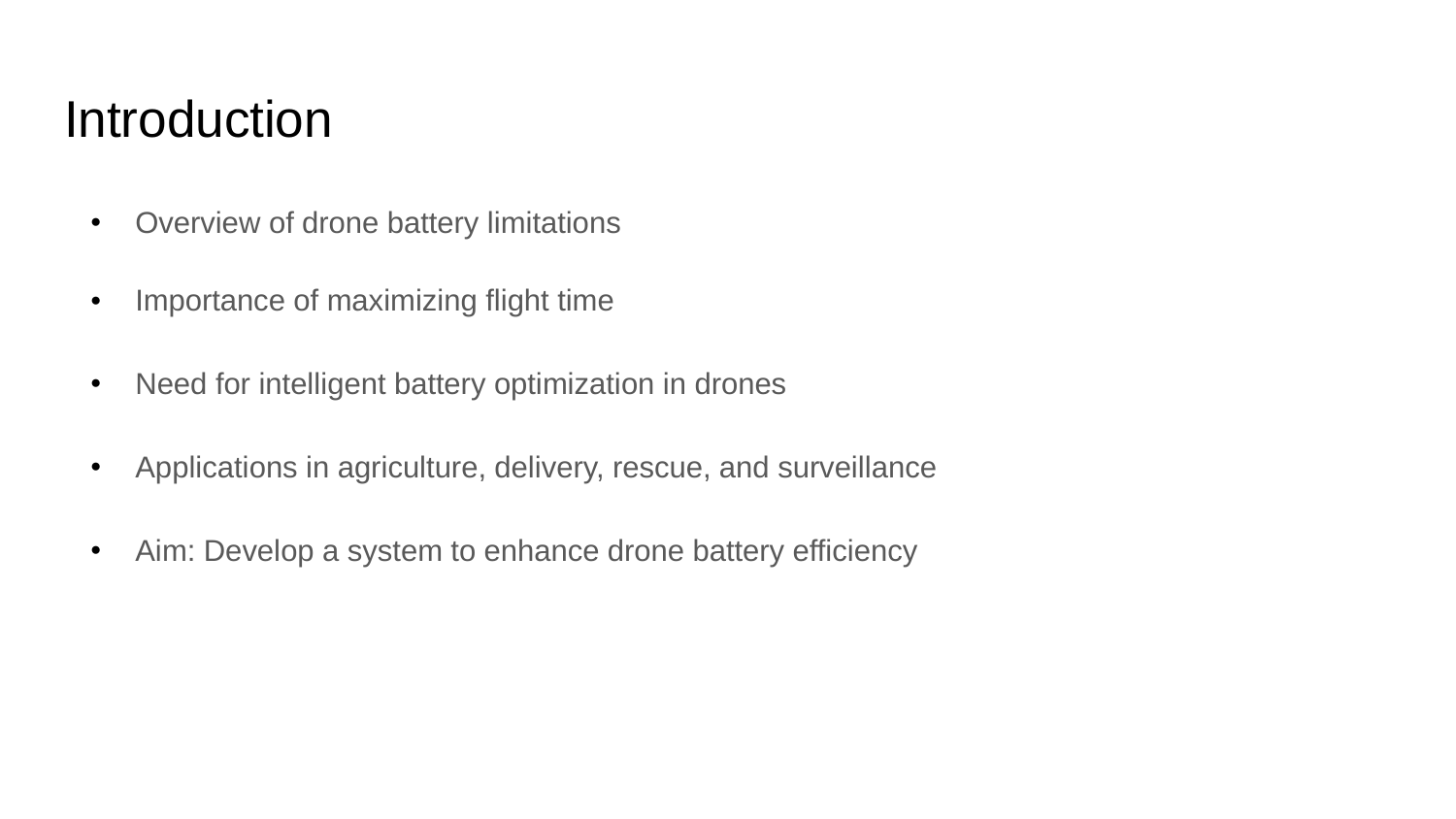

# Introduction
Overview of drone battery limitations
Importance of maximizing flight time
Need for intelligent battery optimization in drones
Applications in agriculture, delivery, rescue, and surveillance
Aim: Develop a system to enhance drone battery efficiency